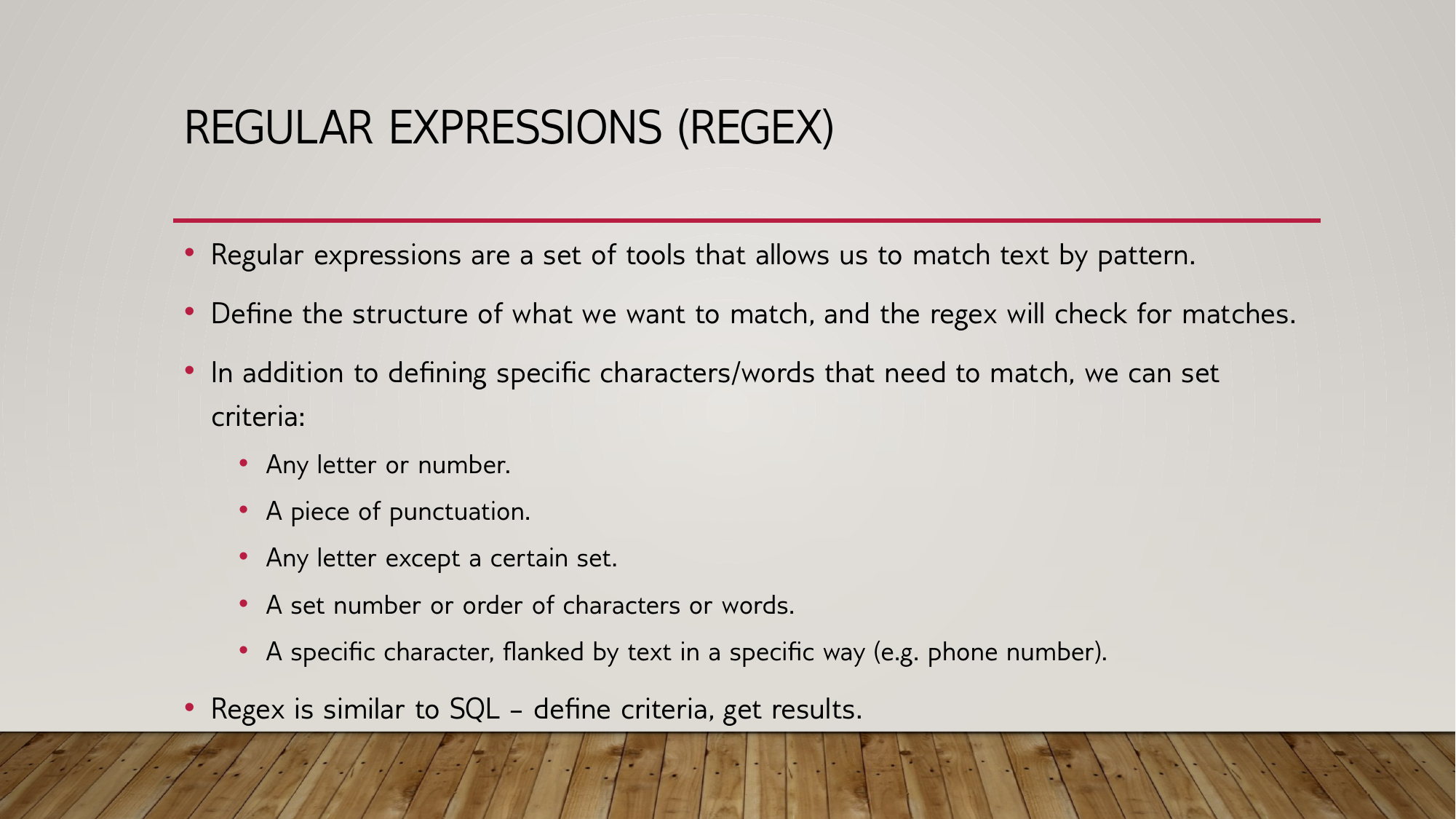

# Regular Expressions (RegEx)
Regular expressions are a set of tools that allows us to match text by pattern.
Define the structure of what we want to match, and the regex will check for matches.
In addition to defining specific characters/words that need to match, we can set criteria:
Any letter or number.
A piece of punctuation.
Any letter except a certain set.
A set number or order of characters or words.
A specific character, flanked by text in a specific way (e.g. phone number).
Regex is similar to SQL – define criteria, get results.